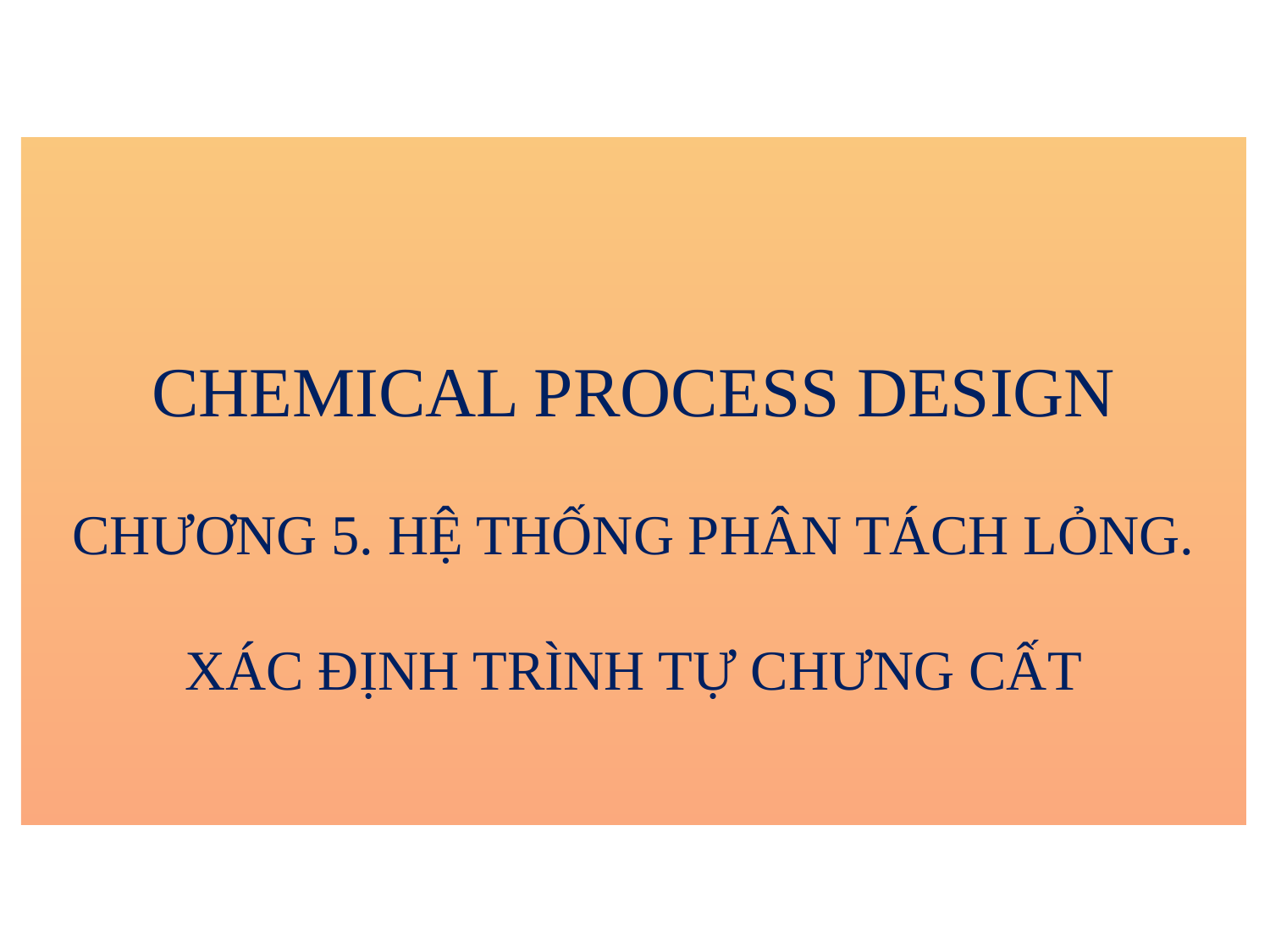

CHEMICAL PROCESS DESIGN
CHƯƠNG 5. HỆ THỐNG PHÂN TÁCH LỎNG. XÁC ĐỊNH TRÌNH TỰ CHƯNG CẤT